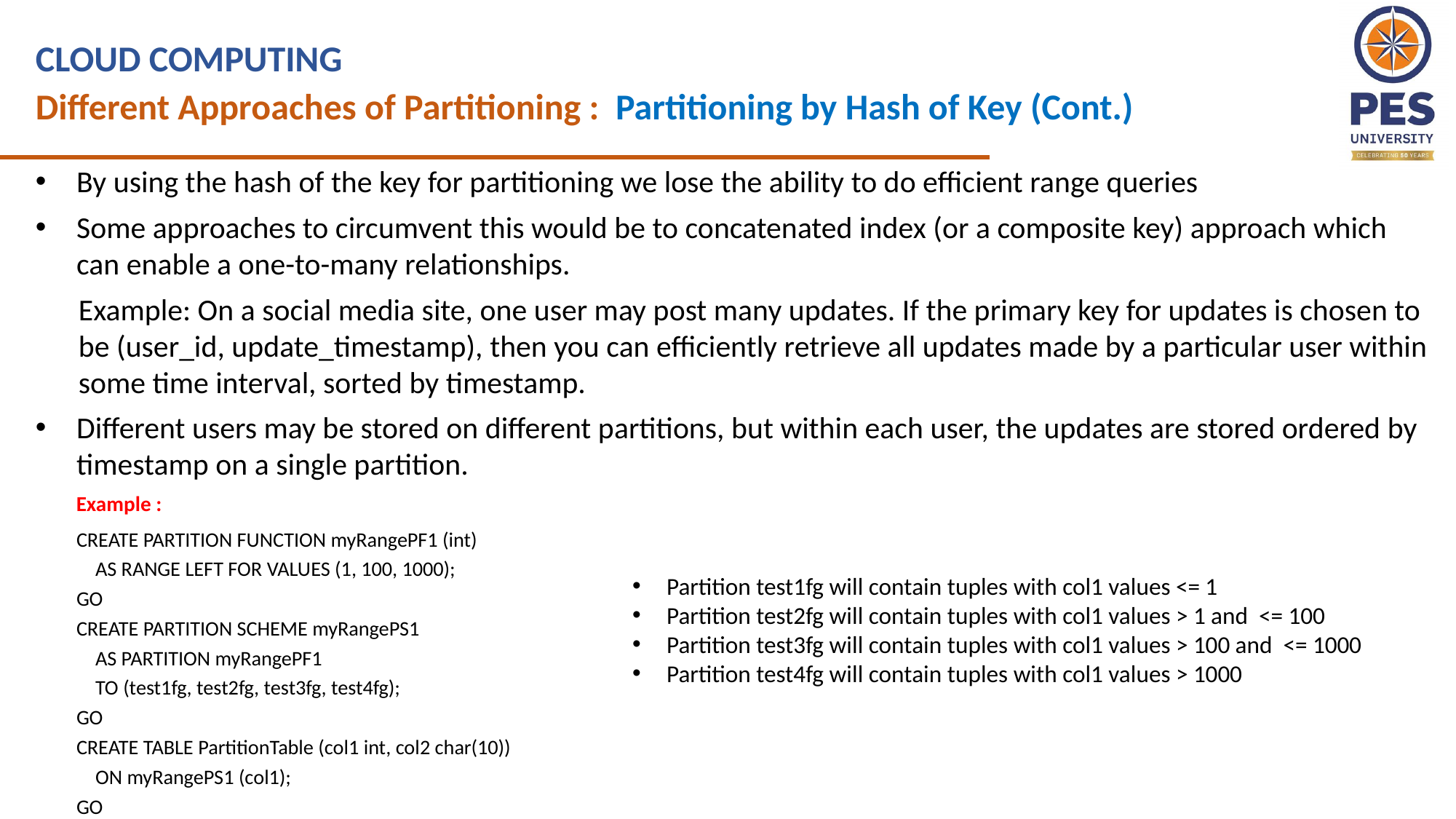

CLOUD COMPUTING
Different Approaches of Partitioning :  Partitioning by Hash of Key (Cont.)
By using the hash of the key for partitioning we lose the ability to do efficient range queries
Some approaches to circumvent this would be to concatenated index (or a composite key) approach which can enable a one-to-many relationships.
Example: On a social media site, one user may post many updates. If the primary key for updates is chosen to be (user_id, update_timestamp), then you can efficiently retrieve all updates made by a particular user within some time interval, sorted by timestamp.
Different users may be stored on different partitions, but within each user, the updates are stored ordered by timestamp on a single partition.
Example :
CREATE PARTITION FUNCTION myRangePF1 (int)
    AS RANGE LEFT FOR VALUES (1, 100, 1000);
GO
CREATE PARTITION SCHEME myRangePS1
    AS PARTITION myRangePF1
    TO (test1fg, test2fg, test3fg, test4fg);
GO
CREATE TABLE PartitionTable (col1 int, col2 char(10))
    ON myRangePS1 (col1);
GO
Partition test1fg will contain tuples with col1 values <= 1
Partition test2fg will contain tuples with col1 values > 1 and  <= 100
Partition test3fg will contain tuples with col1 values > 100 and  <= 1000
Partition test4fg will contain tuples with col1 values > 1000